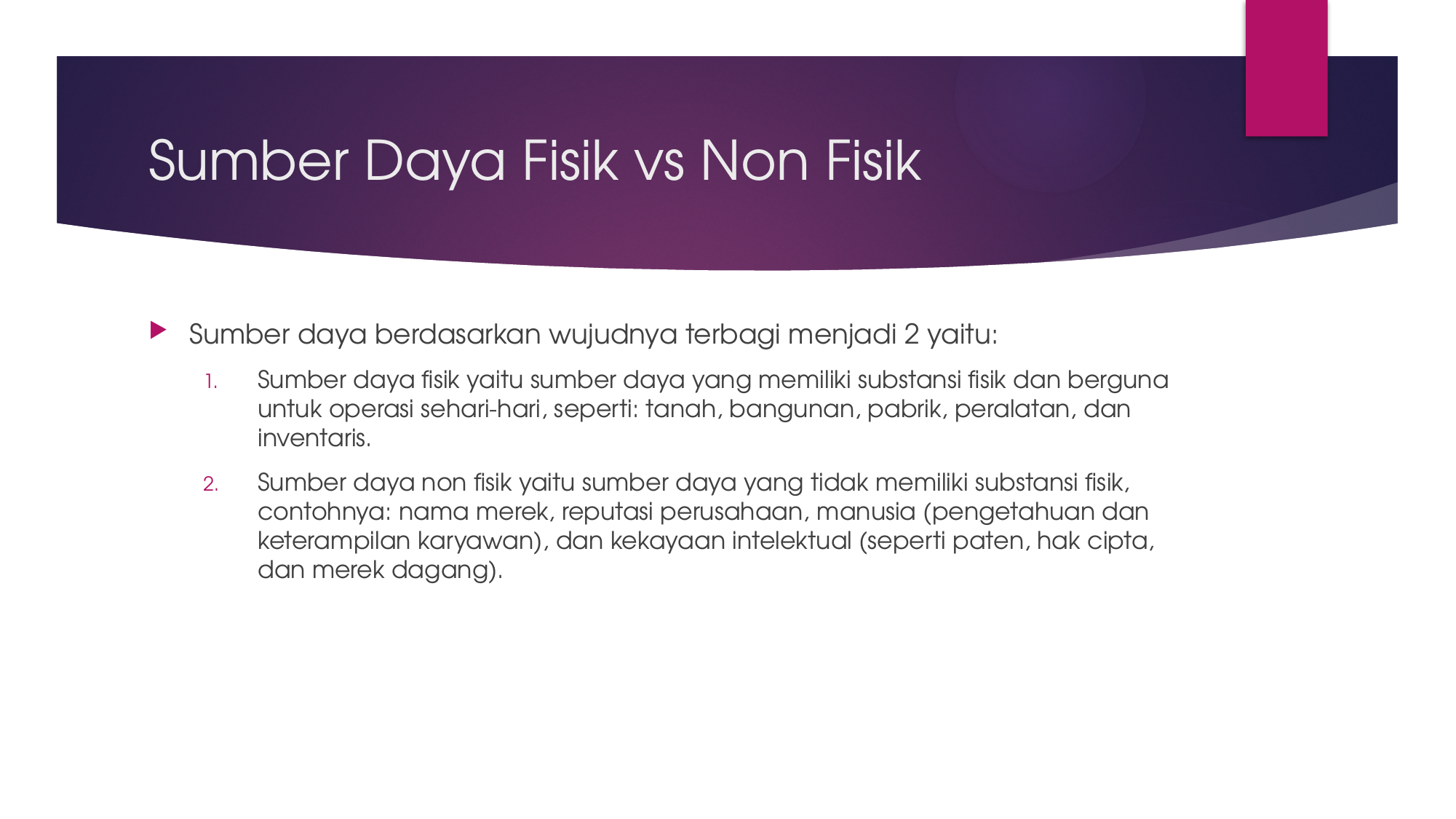

# Sumber Daya Fisik vs Non Fisik
Sumber daya berdasarkan wujudnya terbagi menjadi 2 yaitu:
Sumber daya fisik yaitu sumber daya yang memiliki substansi fisik dan berguna untuk operasi sehari-hari, seperti: tanah, bangunan, pabrik, peralatan, dan inventaris.
Sumber daya non fisik yaitu sumber daya yang tidak memiliki substansi fisik, contohnya: nama merek, reputasi perusahaan, manusia (pengetahuan dan keterampilan karyawan), dan kekayaan intelektual (seperti paten, hak cipta, dan merek dagang).